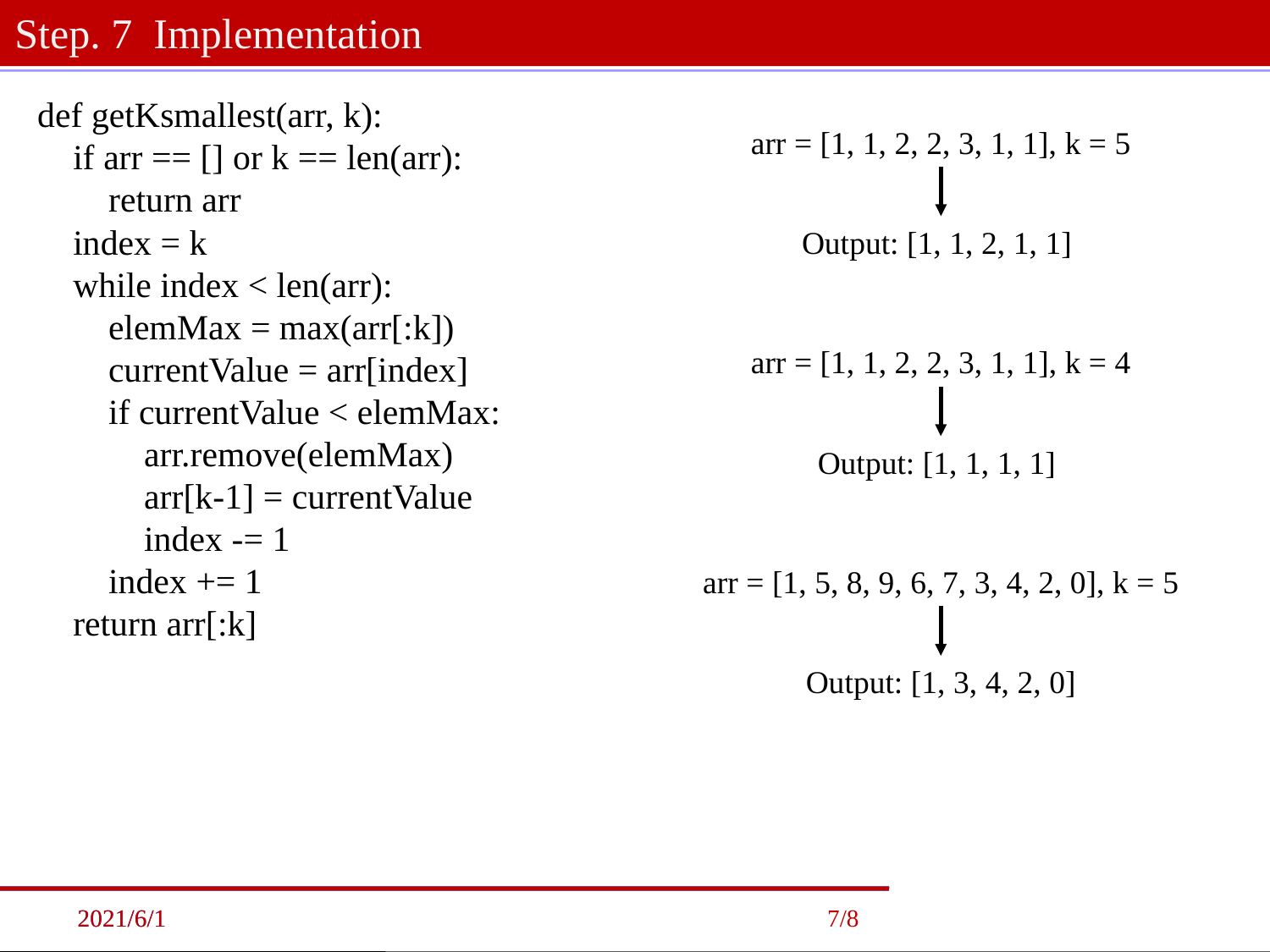

Step. 7  Implementation
def getKsmallest(arr, k):
    if arr == [] or k == len(arr):
        return arr
    index = k
    while index < len(arr):
        elemMax = max(arr[:k])
        currentValue = arr[index]
        if currentValue < elemMax:
            arr.remove(elemMax)
            arr[k-1] = currentValue
            index -= 1
        index += 1
    return arr[:k]
arr = [1, 1, 2, 2, 3, 1, 1], k = 5
Output: [1, 1, 2, 1, 1]
arr = [1, 1, 2, 2, 3, 1, 1], k = 4
Output: [1, 1, 1, 1]
arr = [1, 5, 8, 9, 6, 7, 3, 4, 2, 0], k = 5
Output: [1, 3, 4, 2, 0]